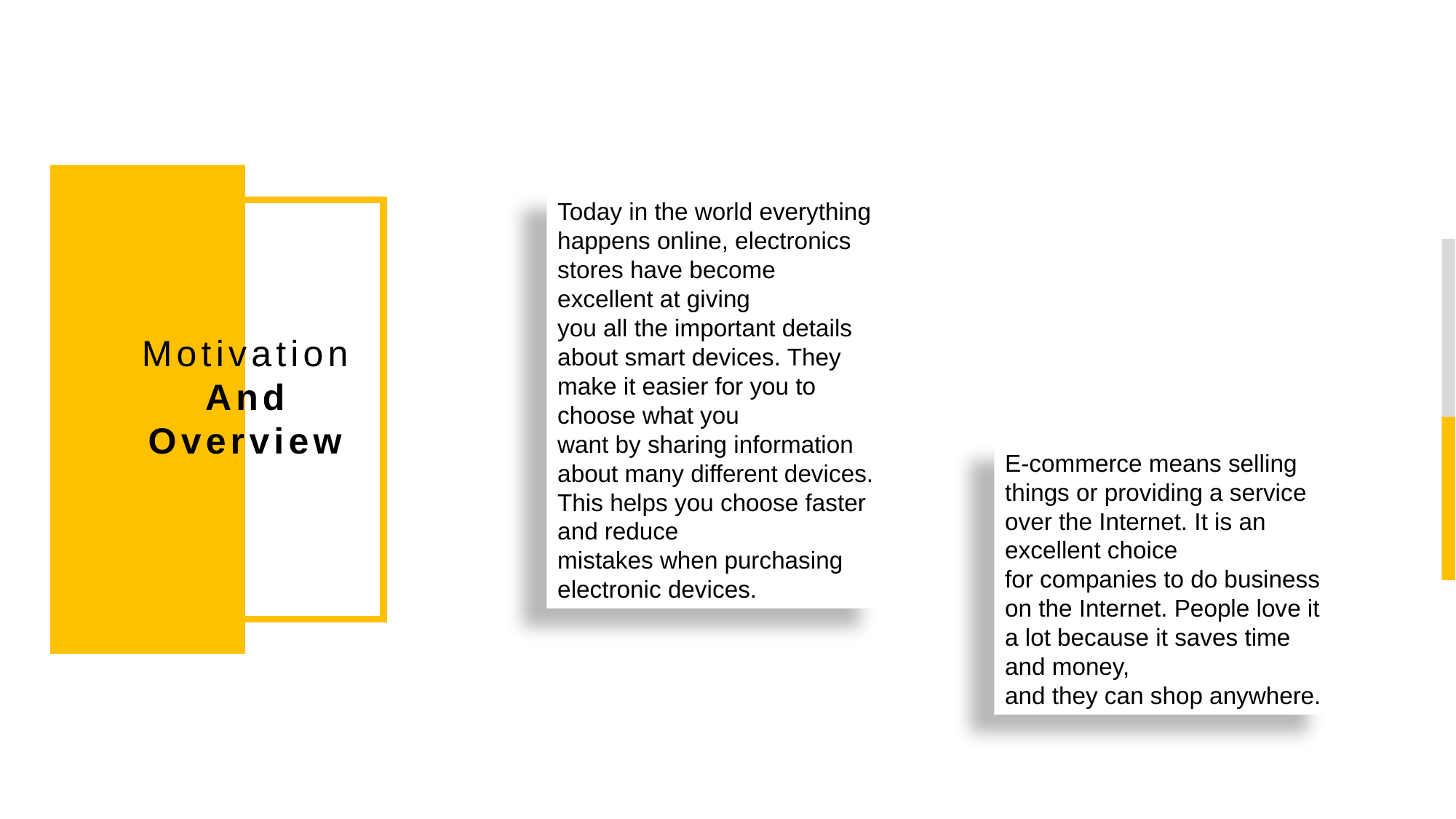

Today in the world everything happens online, electronics stores have become excellent at giving
you all the important details about smart devices. They make it easier for you to choose what you
want by sharing information about many different devices. This helps you choose faster and reduce
mistakes when purchasing electronic devices.

Motivation
And
Overview
E-commerce means selling things or providing a service over the Internet. It is an excellent choice
for companies to do business on the Internet. People love it a lot because it saves time and money,
and they can shop anywhere.